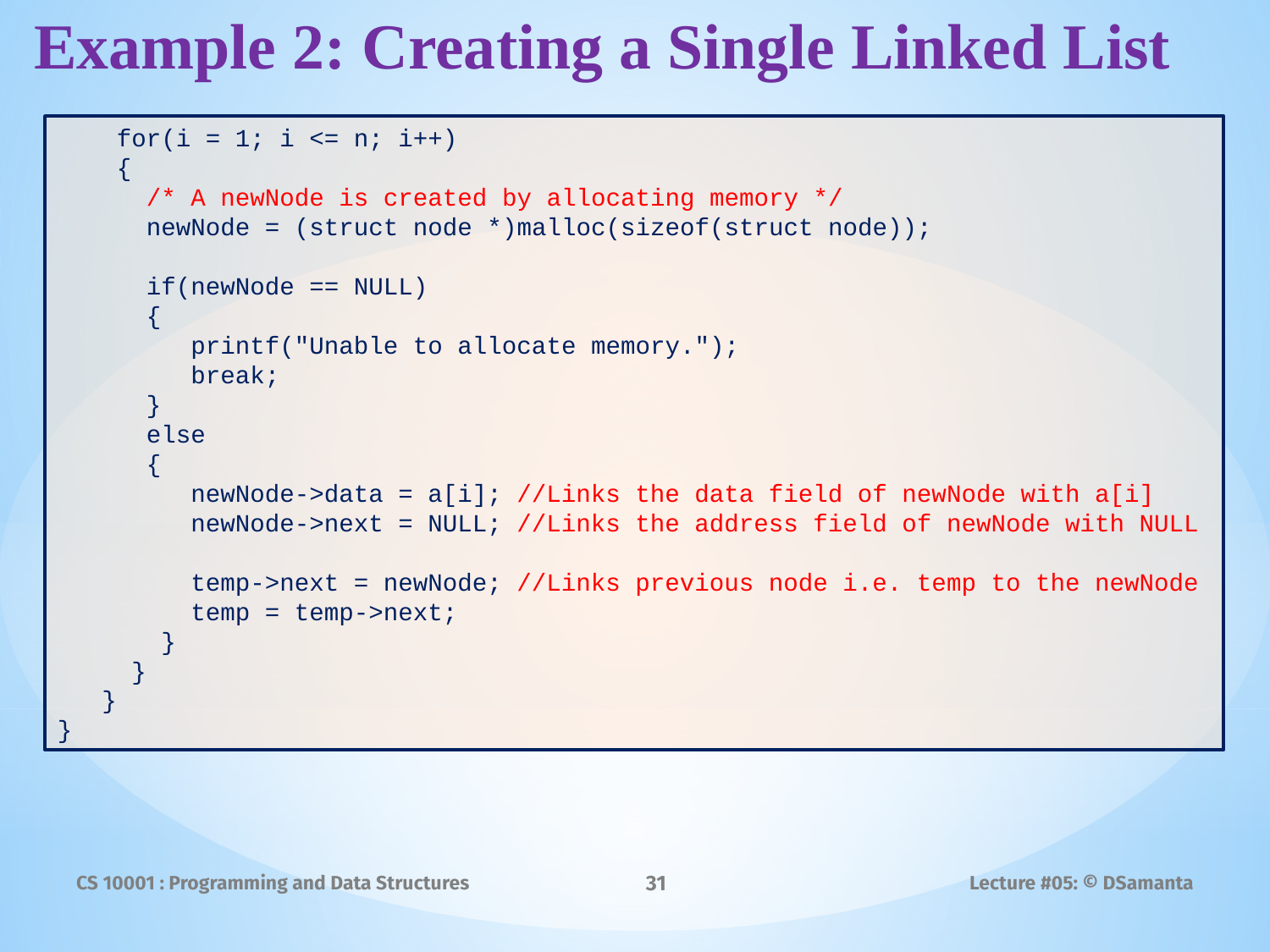

# Example 2: Creating a Single Linked List
    for(i = 1; i <= n; i++)
    {
      /* A newNode is created by allocating memory */
      newNode = (struct node *)malloc(sizeof(struct node));

      if(newNode == NULL)
      {
         printf("Unable to allocate memory.");
         break;
      }
      else
      {
         newNode->data = a[i]; //Links the data field of newNode with a[i]
         newNode->next = NULL; //Links the address field of newNode with NULL

         temp->next = newNode; //Links previous node i.e. temp to the newNode
         temp = temp->next;
       }
     }
   }
}
CS 10001 : Programming and Data Structures
31
Lecture #05: © DSamanta